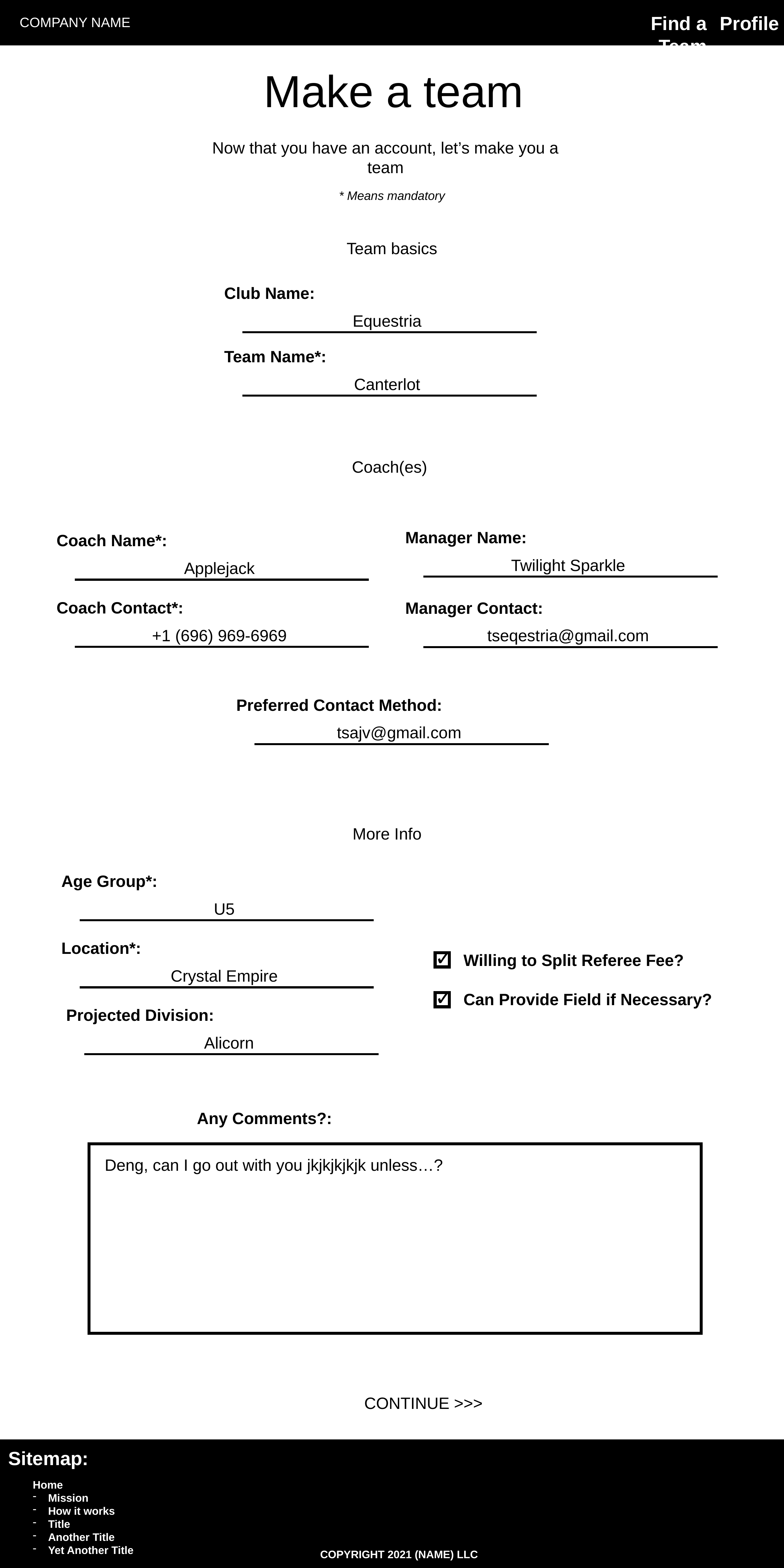

Profile
Find a Team
COMPANY NAME
Make a team
Now that you have an account, let’s make you a team
* Means mandatory
Team basics
Club Name:

Equestria
Team Name*:

Canterlot
Coach(es)
Manager Name:

Twilight Sparkle
Coach Name*:

Applejack
Coach Contact*:

+1 (696) 969-6969
Manager Contact:

tseqestria@gmail.com
Preferred Contact Method:

tsajv@gmail.com
More Info
Age Group*:

U5
Location*:

Crystal Empire
✓
Willing to Split Referee Fee?

Can Provide Field if Necessary?

✓

Projected Division:

Alicorn
Any Comments?:

Deng, can I go out with you jkjkjkjkjk unless…?
CONTINUE >>>

Sitemap:
Home
Mission
How it works
Title
Another Title
Yet Another Title
COPYRIGHT 2021 (NAME) LLC